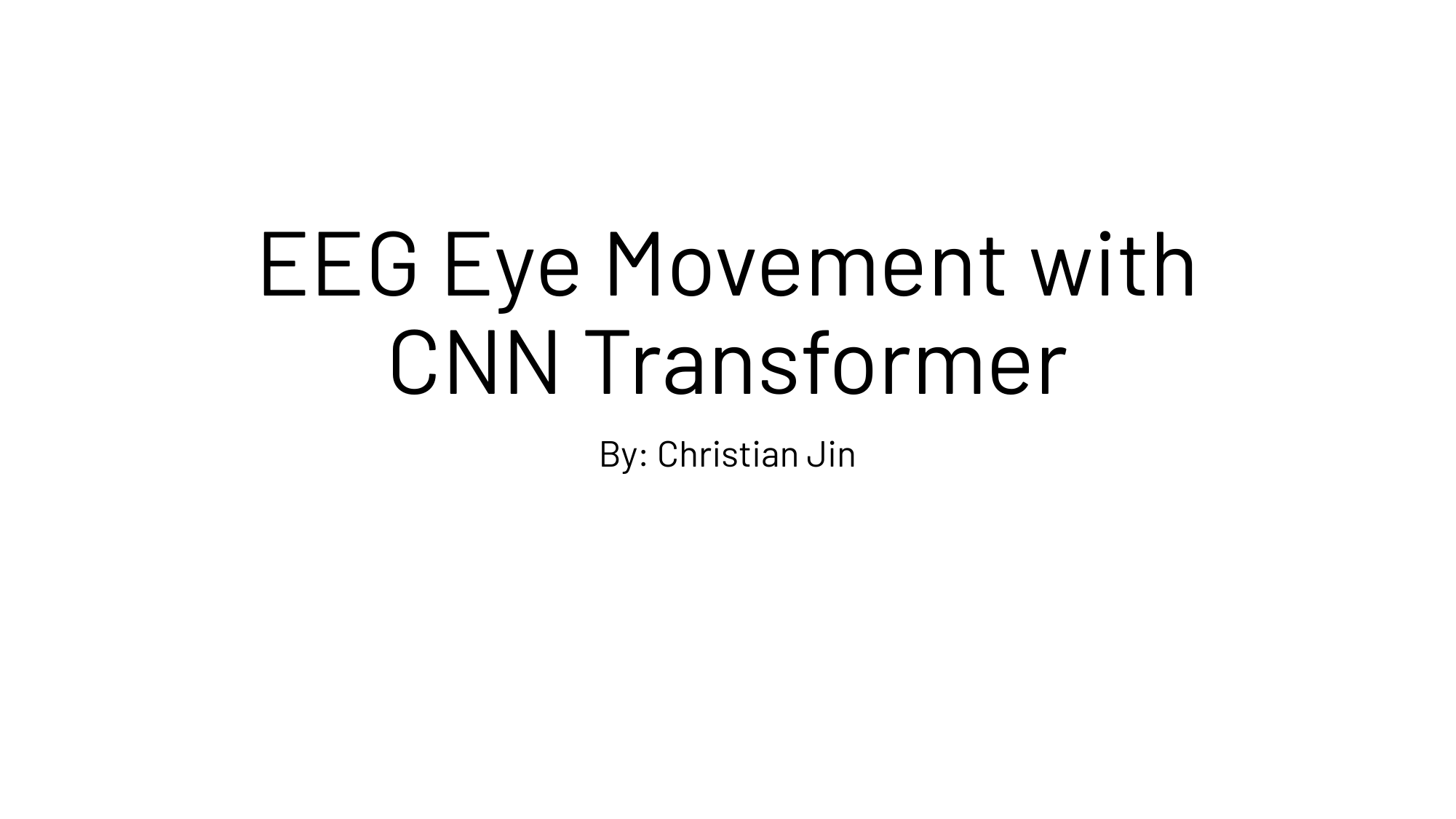

# EEG Eye Movement with CNN Transformer
By: Christian Jin